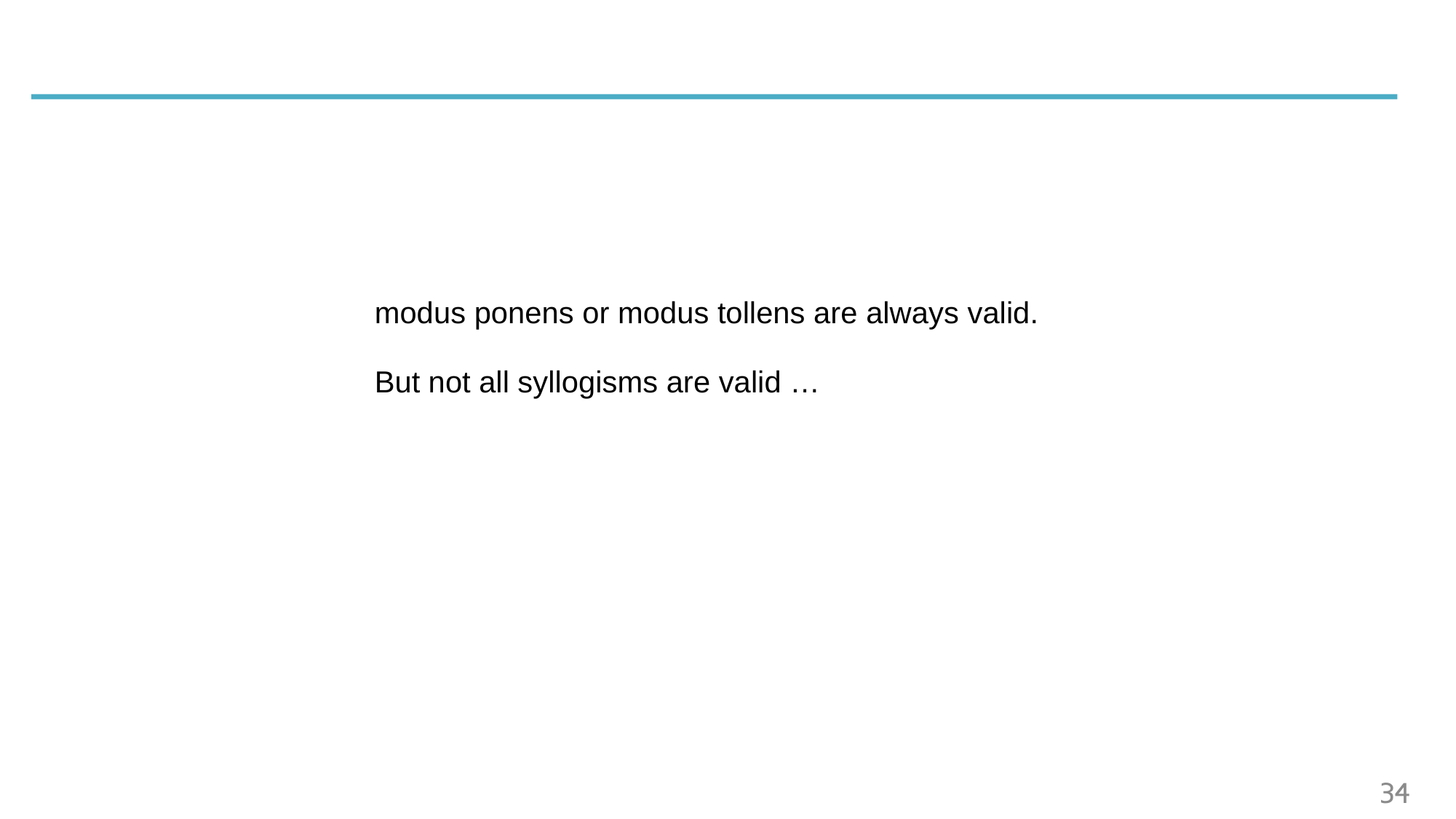

modus ponens or modus tollens are always valid.

But not all syllogisms are valid …
34